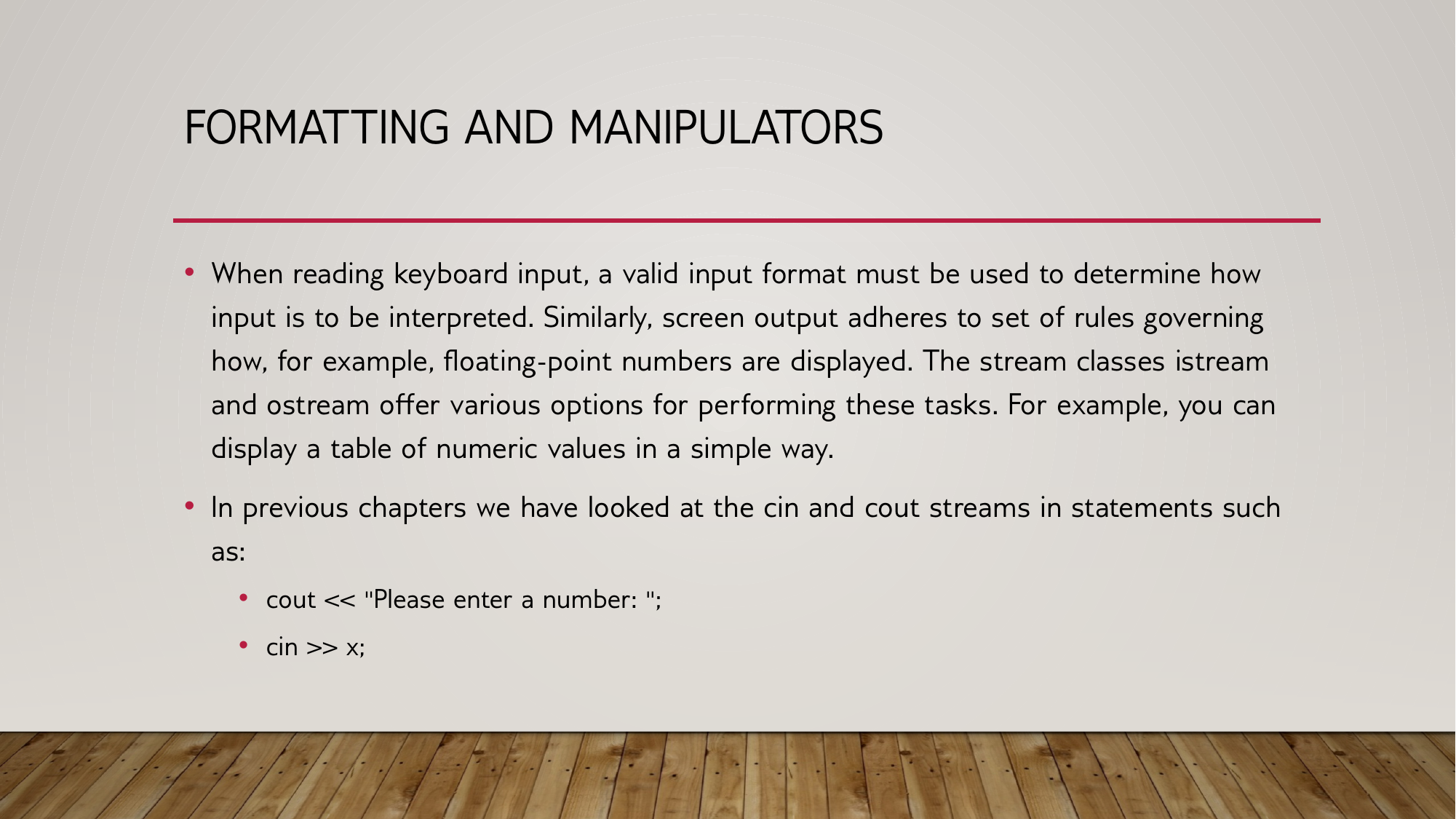

# Formatting and manipulators
When reading keyboard input, a valid input format must be used to determine how input is to be interpreted. Similarly, screen output adheres to set of rules governing how, for example, floating-point numbers are displayed. The stream classes istream and ostream offer various options for performing these tasks. For example, you can display a table of numeric values in a simple way.
In previous chapters we have looked at the cin and cout streams in statements such as:
cout << "Please enter a number: ";
cin >> x;